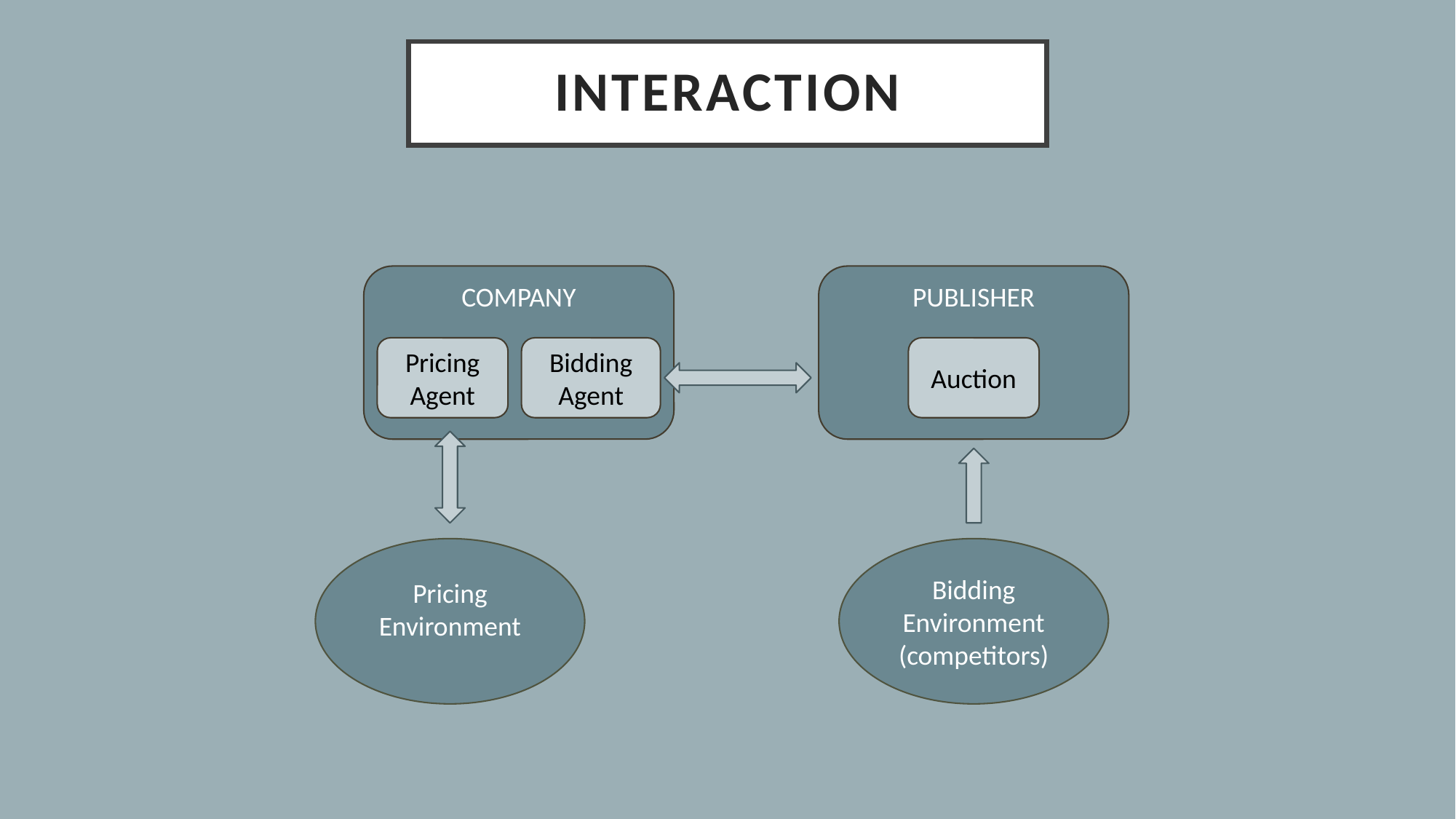

# INTERACTION
COMPANY
PUBLISHER

Auction
Pricing Agent
Bidding Agent

Pricing Environment

Bidding Environment
(competitors)